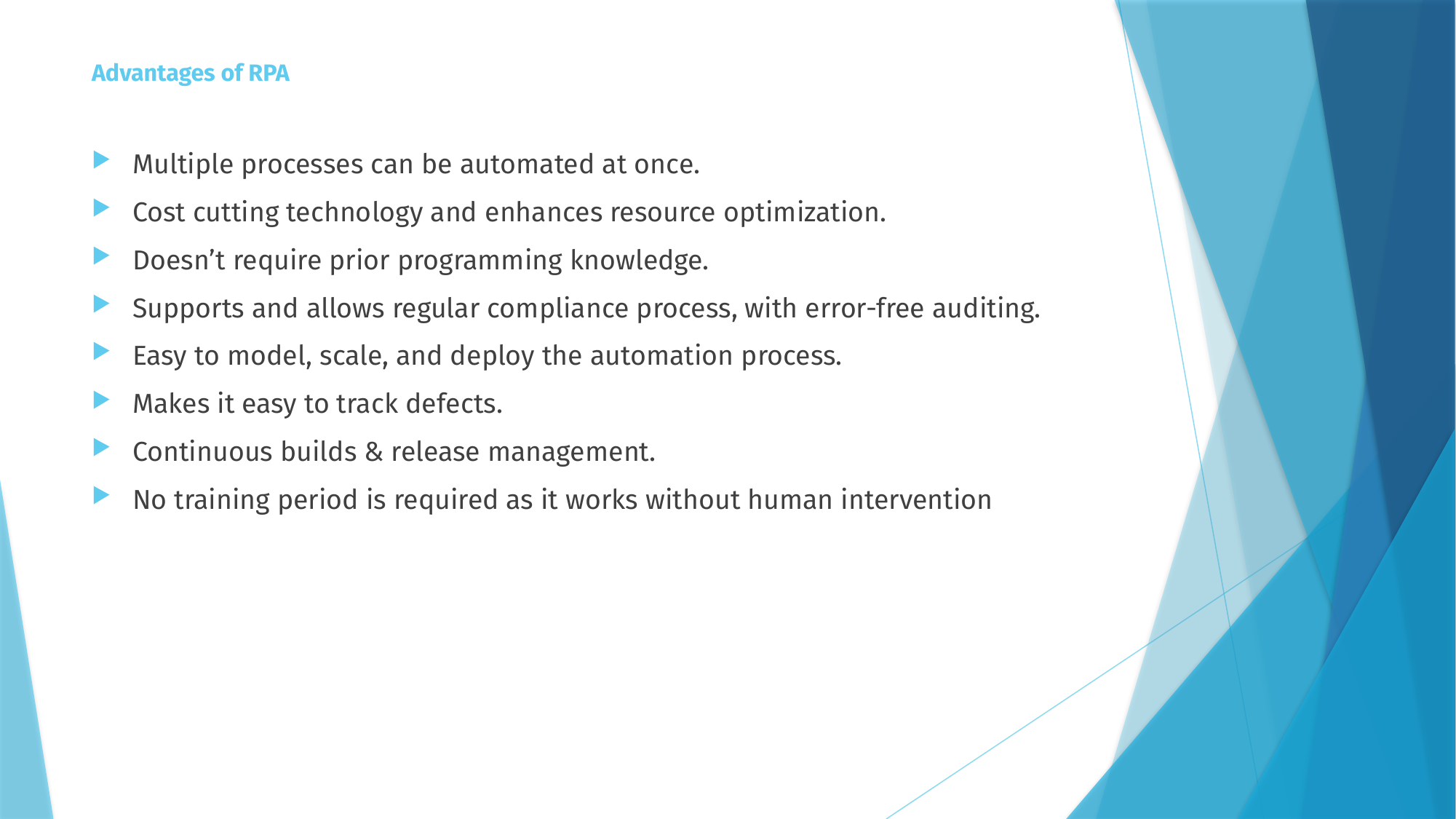

# Advantages of RPA
Multiple processes can be automated at once.
Cost cutting technology and enhances resource optimization.
Doesn’t require prior programming knowledge.
Supports and allows regular compliance process, with error-free auditing.
Easy to model, scale, and deploy the automation process.
Makes it easy to track defects.
Continuous builds & release management.
No training period is required as it works without human intervention